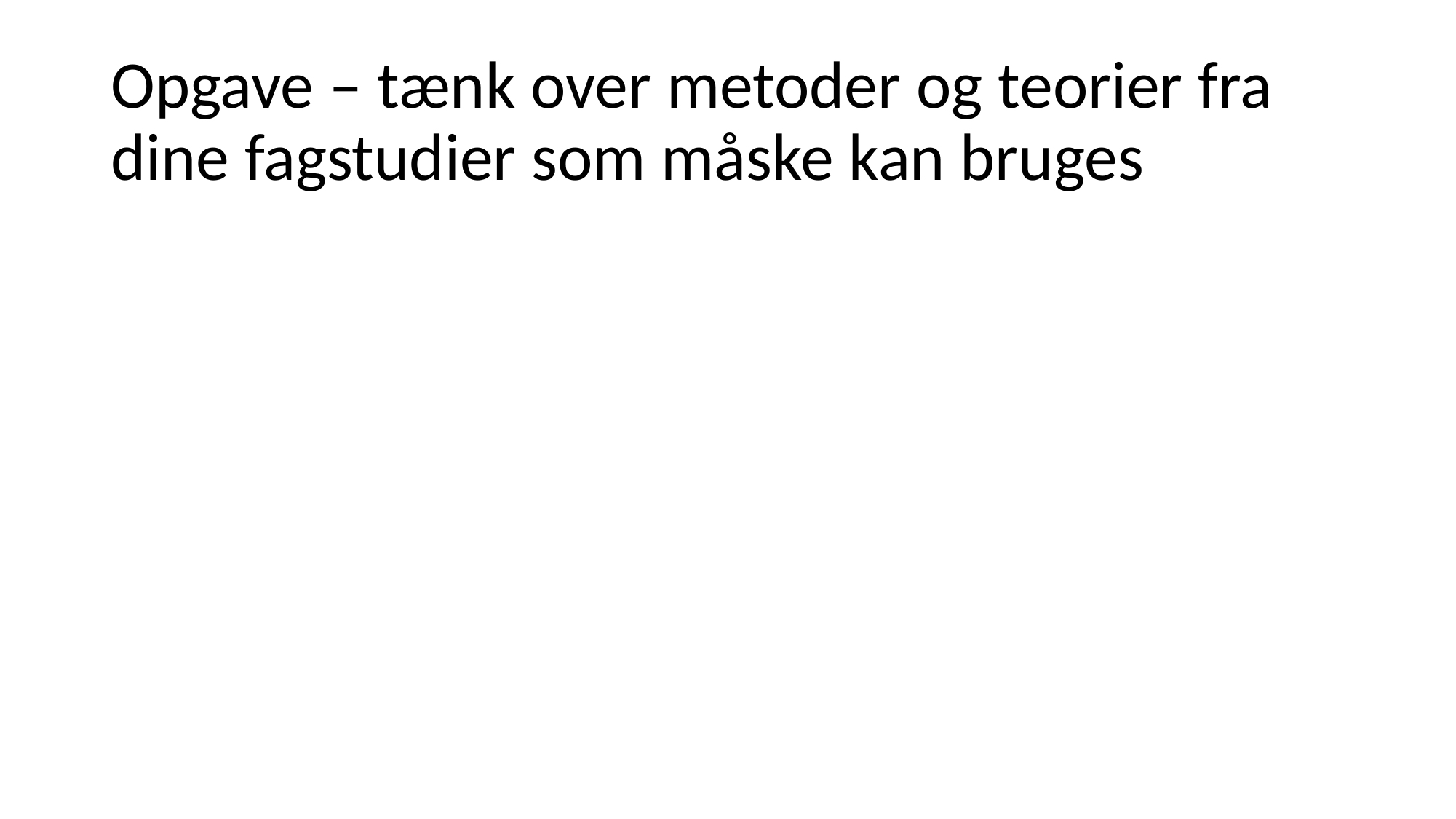

# Opgave – tænk over metoder og teorier fra dine fagstudier som måske kan bruges